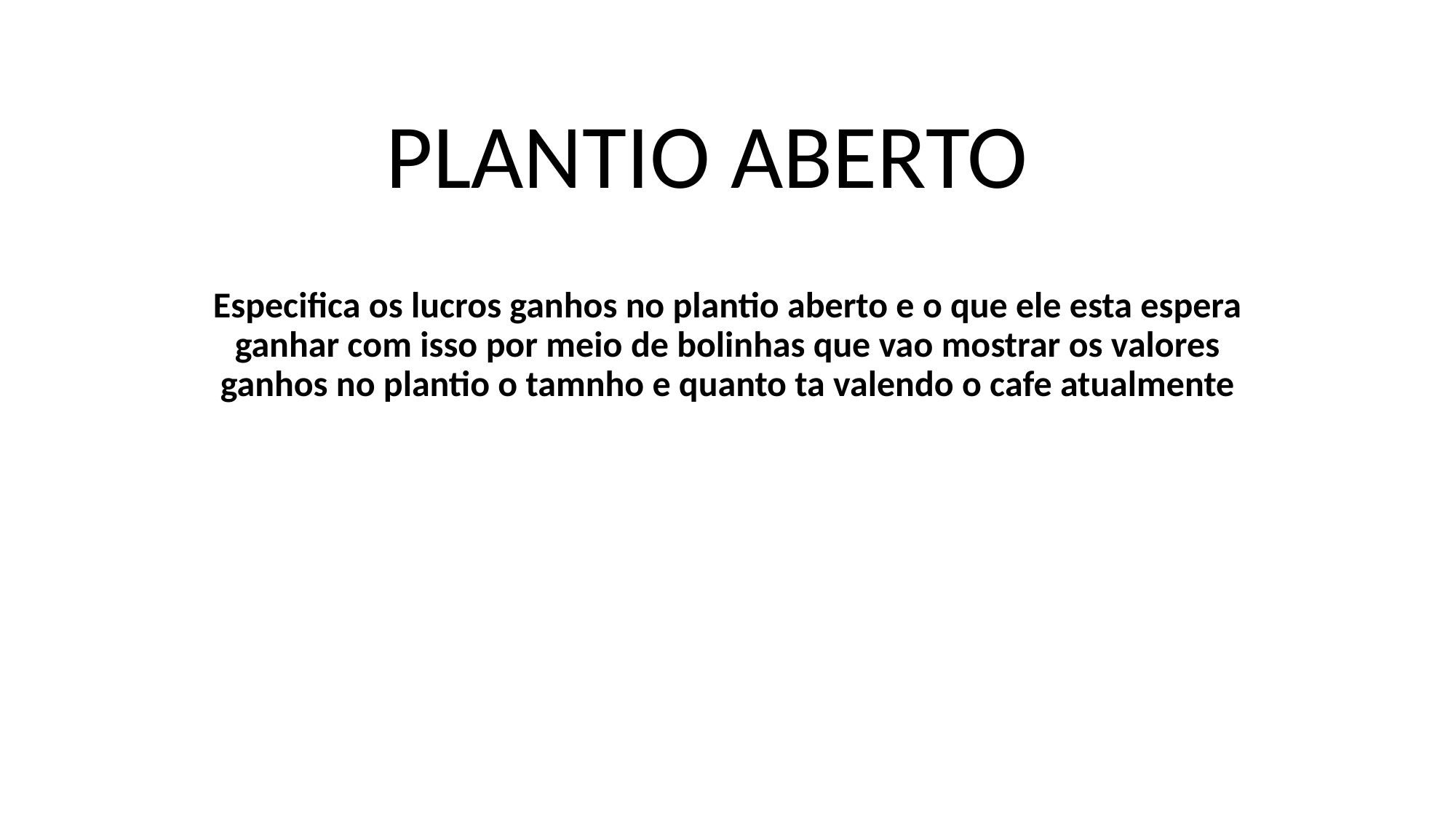

# PLANTIO ABERTO
Especifica os lucros ganhos no plantio aberto e o que ele esta espera ganhar com isso por meio de bolinhas que vao mostrar os valores ganhos no plantio o tamnho e quanto ta valendo o cafe atualmente